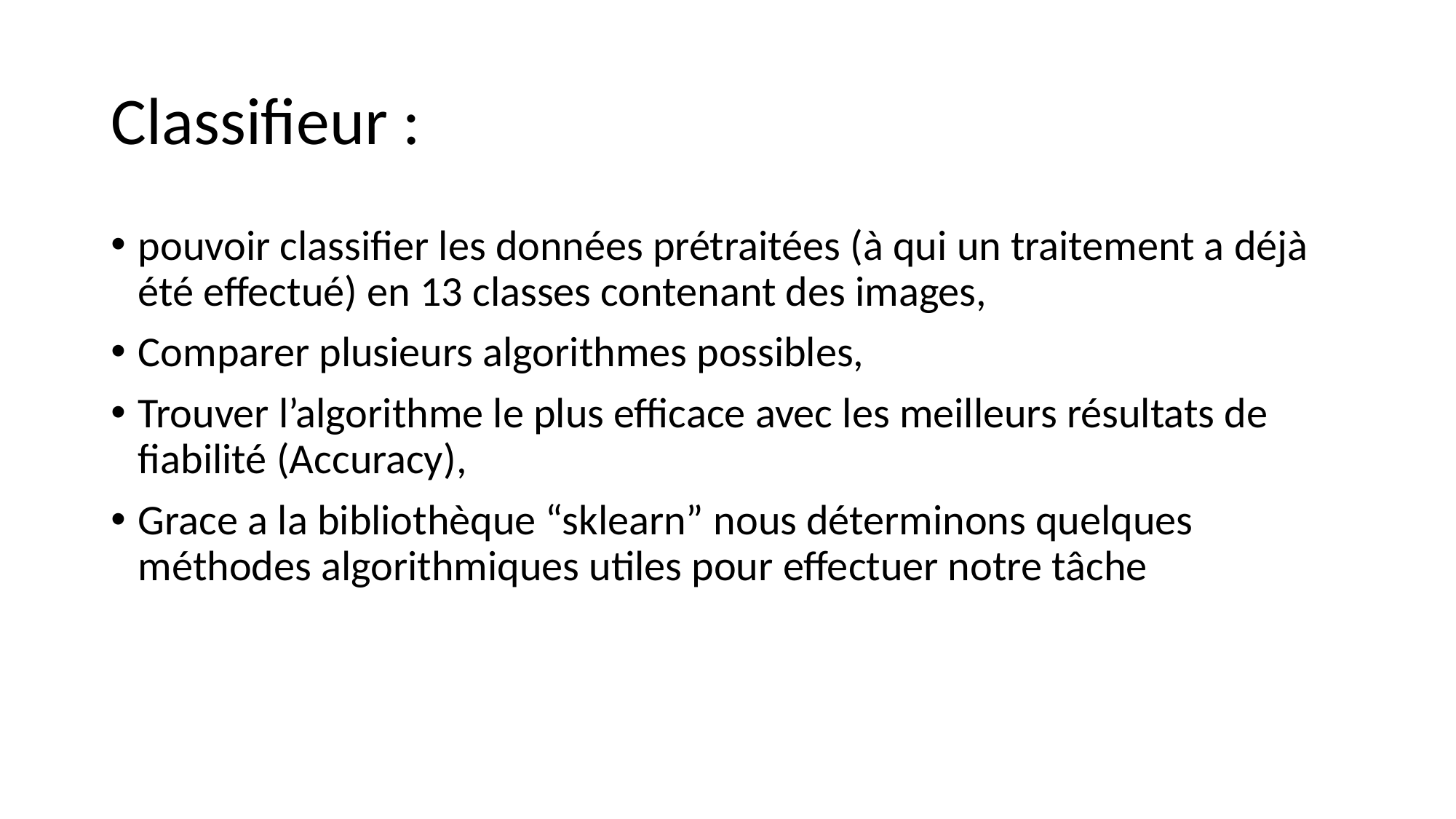

# Classifieur :
pouvoir classifier les données prétraitées (à qui un traitement a déjà été effectué) en 13 classes contenant des images,
Comparer plusieurs algorithmes possibles,
Trouver l’algorithme le plus efficace avec les meilleurs résultats de fiabilité (Accuracy),
Grace a la bibliothèque “sklearn” nous déterminons quelques méthodes algorithmiques utiles pour effectuer notre tâche